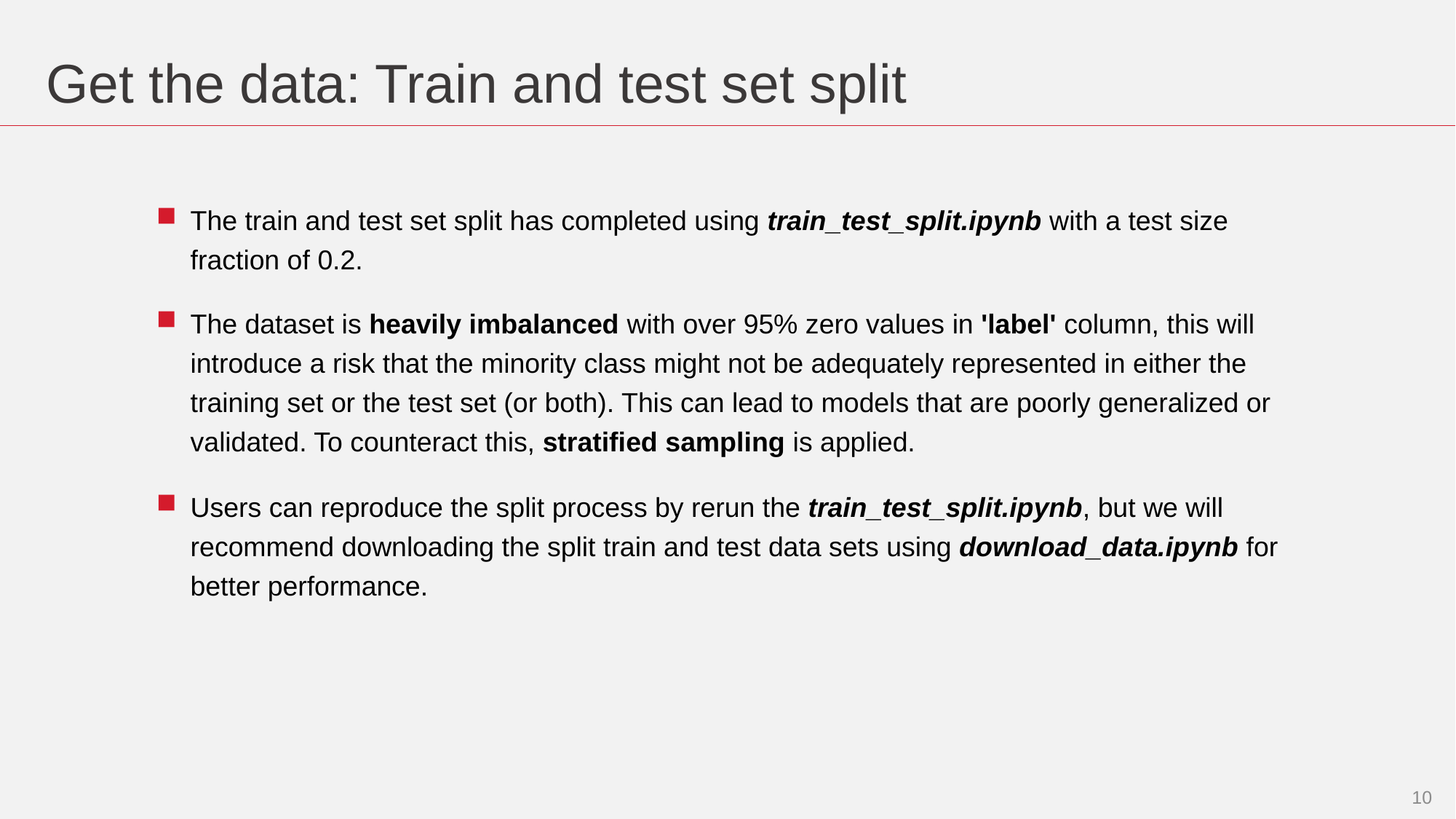

Get the data: Train and test set split

The train and test set split has completed using train_test_split.ipynb with a test size fraction of 0.2.
The dataset is heavily imbalanced with over 95% zero values in 'label' column, this will introduce a risk that the minority class might not be adequately represented in either the training set or the test set (or both). This can lead to models that are poorly generalized or validated. To counteract this, stratified sampling is applied.
Users can reproduce the split process by rerun the train_test_split.ipynb, but we will recommend downloading the split train and test data sets using download_data.ipynb for better performance.
10